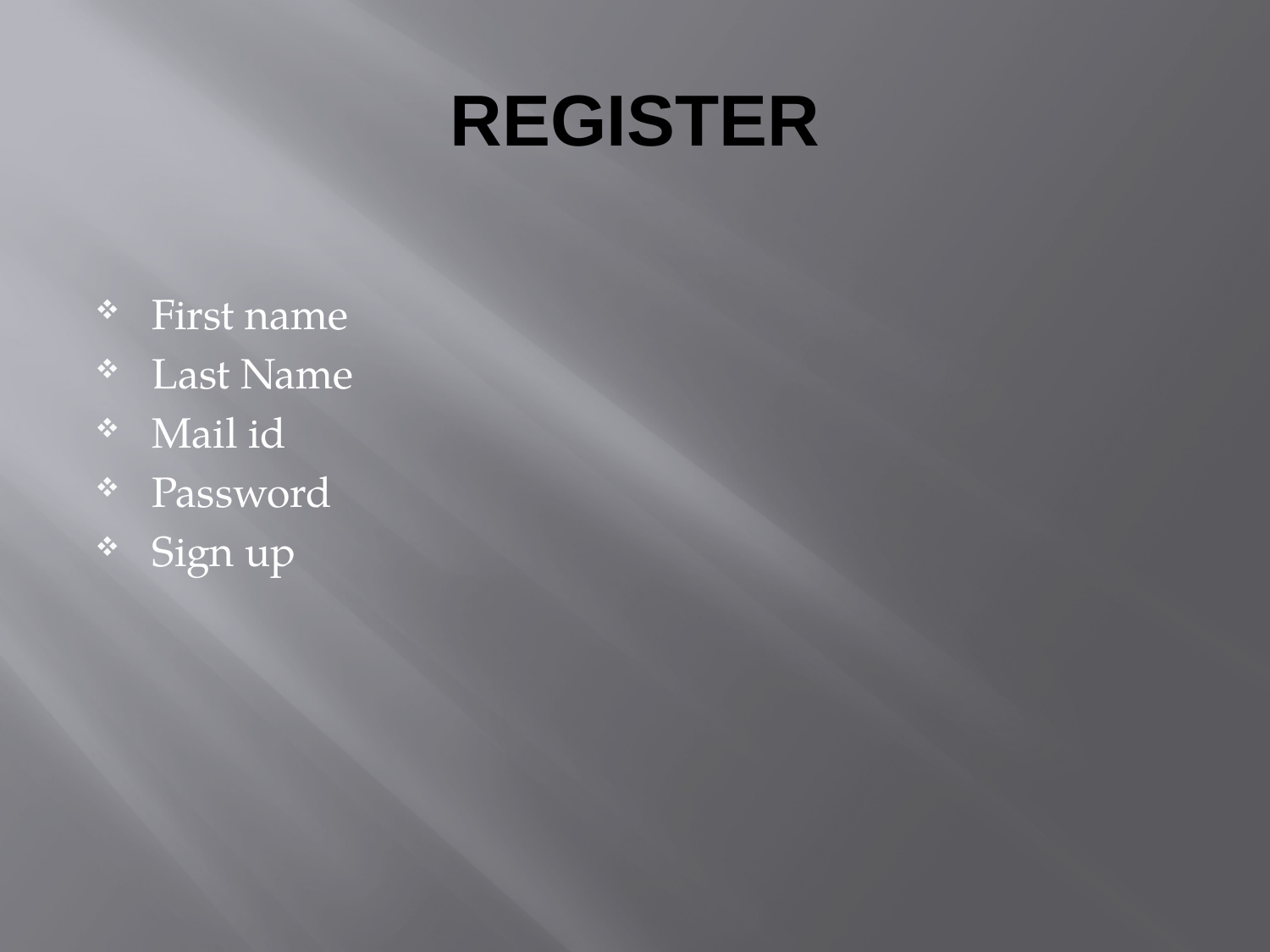

# REGISTER

First name
Last Name
Mail id
Password
Sign up